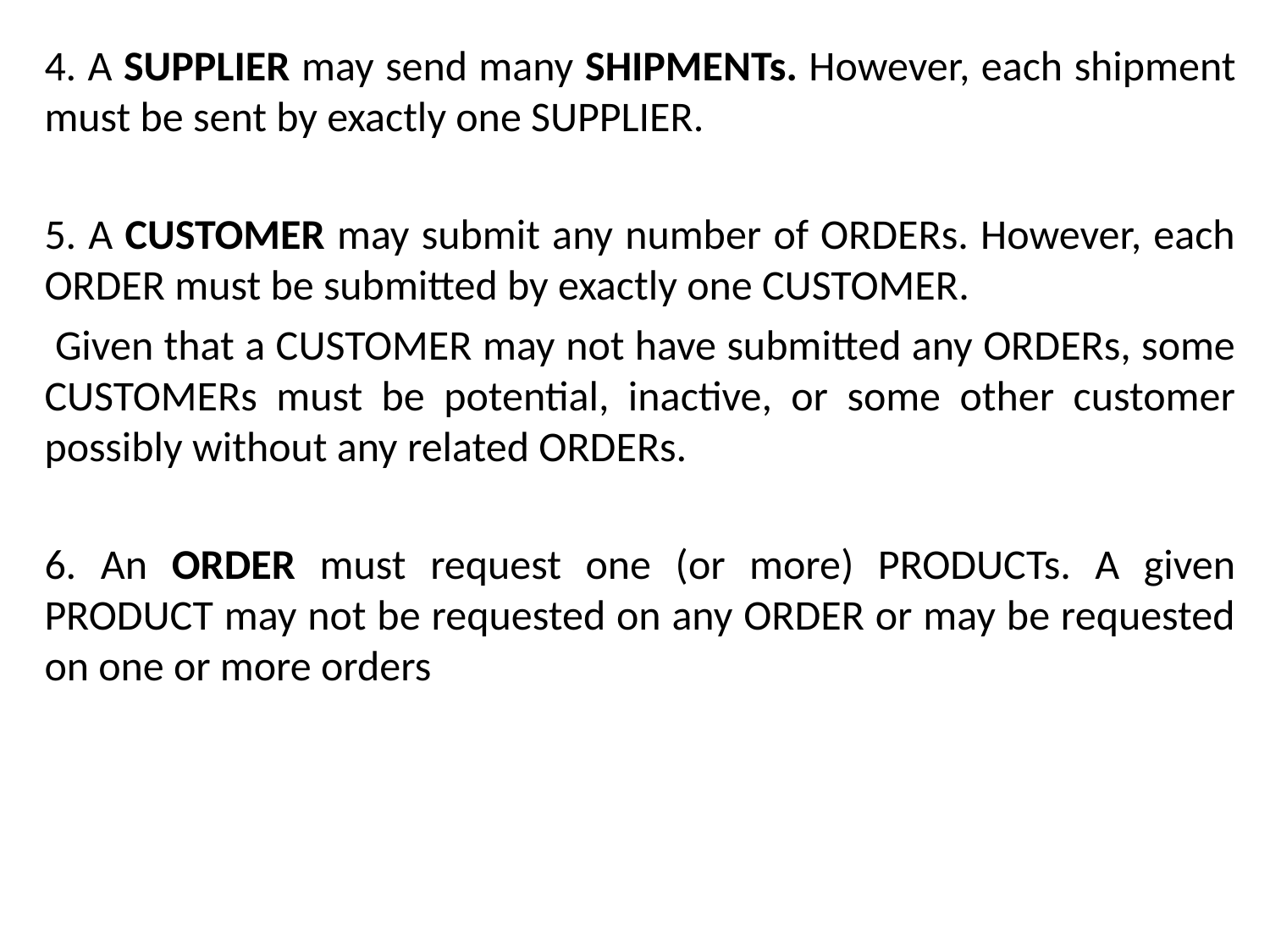

4. A SUPPLIER may send many SHIPMENTs. However, each shipment must be sent by exactly one SUPPLIER.

5. A CUSTOMER may submit any number of ORDERs. However, each ORDER must be submitted by exactly one CUSTOMER.
 Given that a CUSTOMER may not have submitted any ORDERs, some CUSTOMERs must be potential, inactive, or some other customer possibly without any related ORDERs.

6. An ORDER must request one (or more) PRODUCTs. A given PRODUCT may not be requested on any ORDER or may be requested on one or more orders